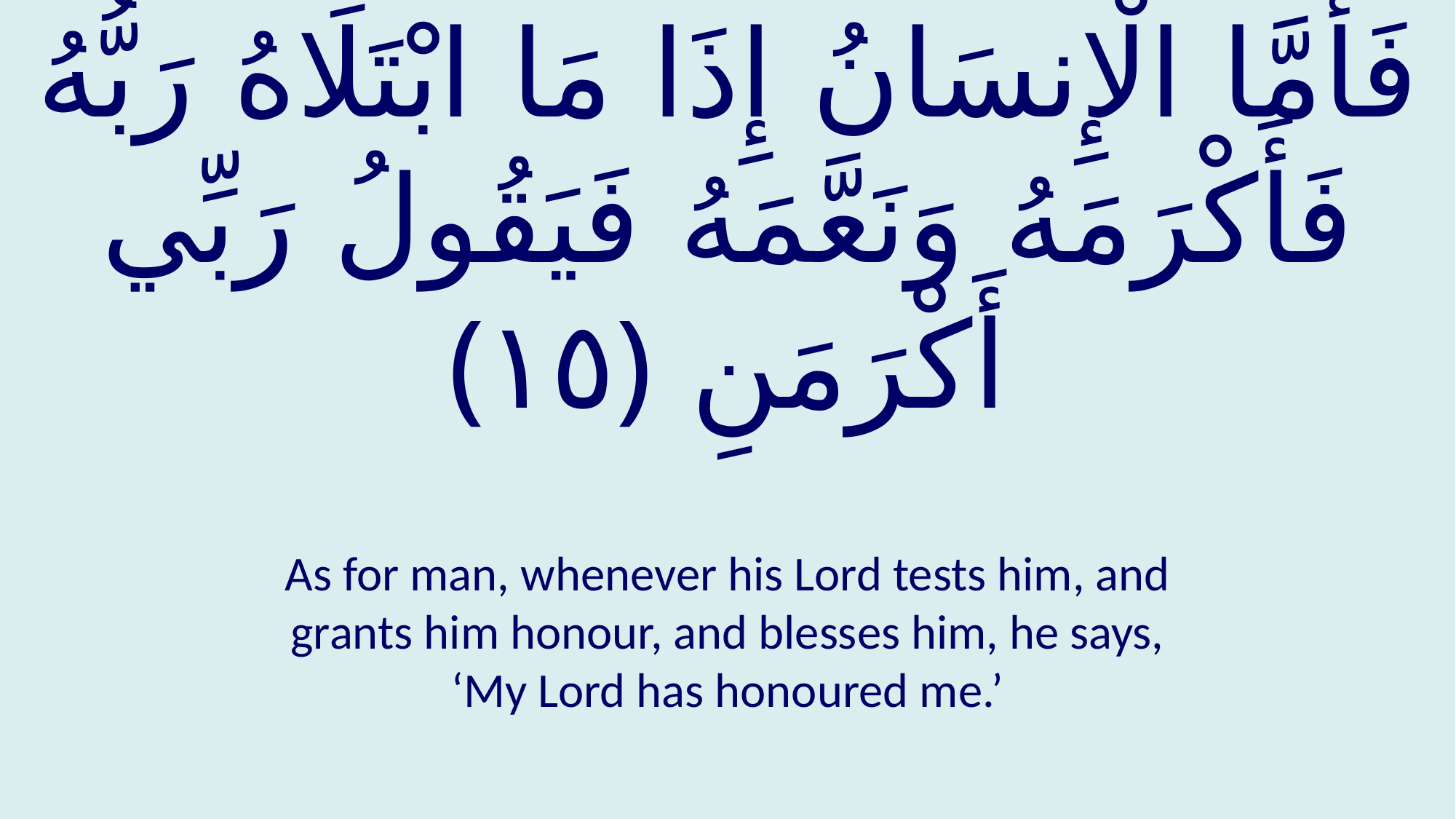

# فَأَمَّا الْإِنسَانُ إِذَا مَا ابْتَلَاهُ رَبُّهُ فَأَكْرَمَهُ وَنَعَّمَهُ فَيَقُولُ رَبِّي أَكْرَمَنِ ‎﴿١٥﴾
As for man, whenever his Lord tests him, and grants him honour, and blesses him, he says, ‘My Lord has honoured me.’